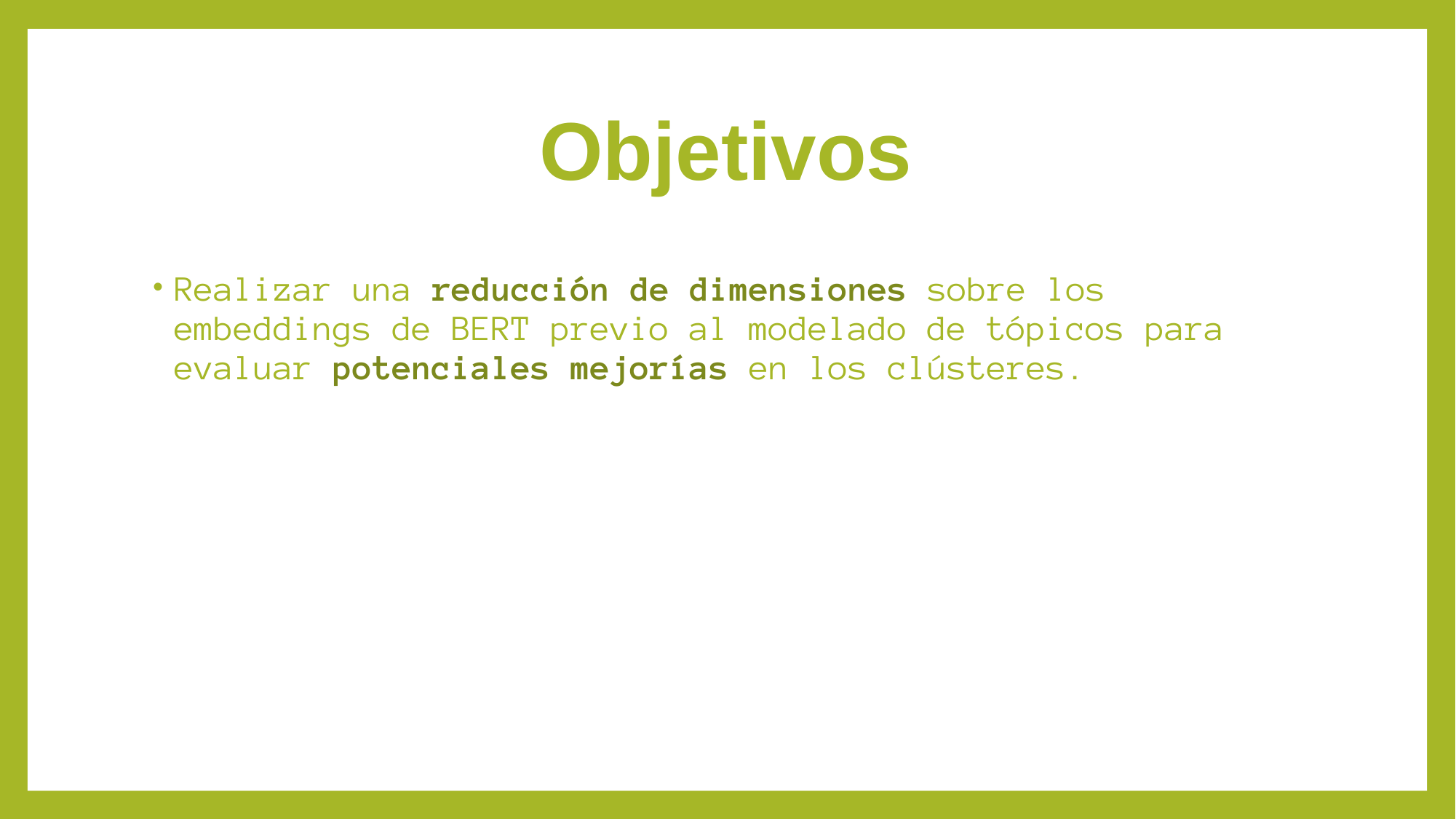

# Objetivos
Realizar una reducción de dimensiones sobre los embeddings de BERT previo al modelado de tópicos para evaluar potenciales mejorías en los clústeres.